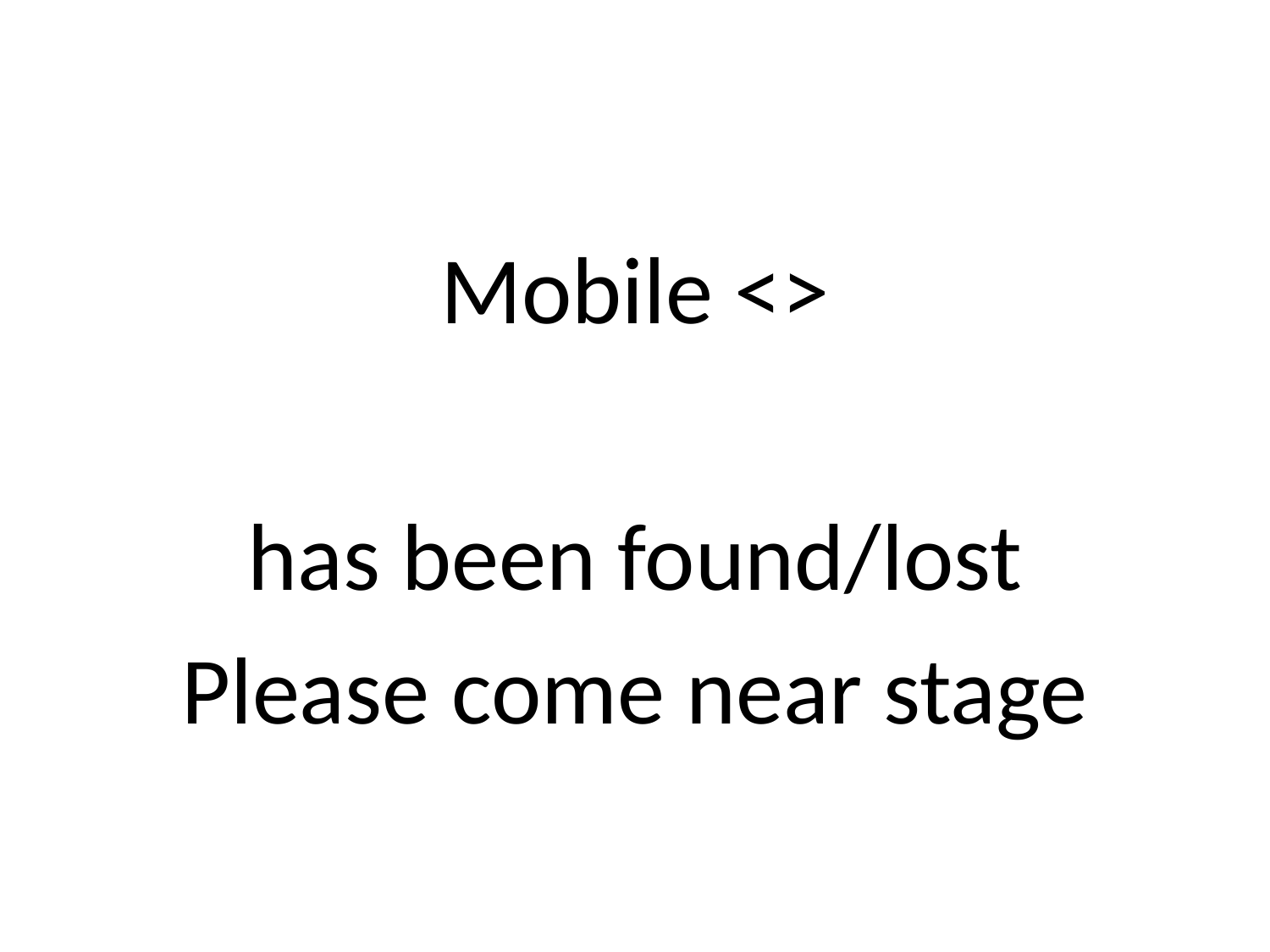

#
Mobile <>

has been found/lost
Please come near stage